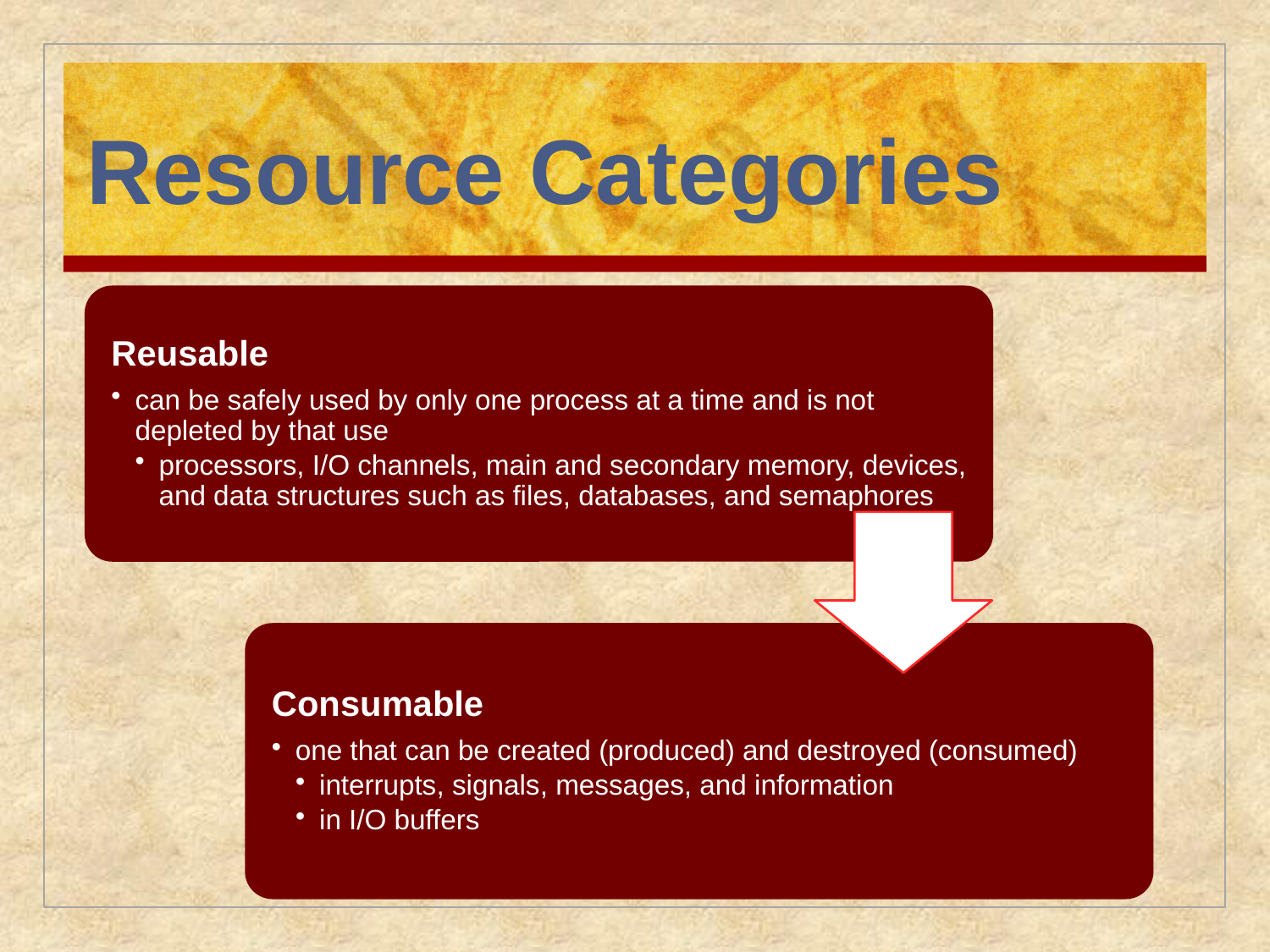

# Resource Categories
Reusable
can be safely used by only one process at a time and is not depleted by that use
processors, I/O channels, main and secondary memory, devices, and data structures such as files, databases, and semaphores
Consumable
one that can be created (produced) and destroyed (consumed)
interrupts, signals, messages, and information
in I/O buffers